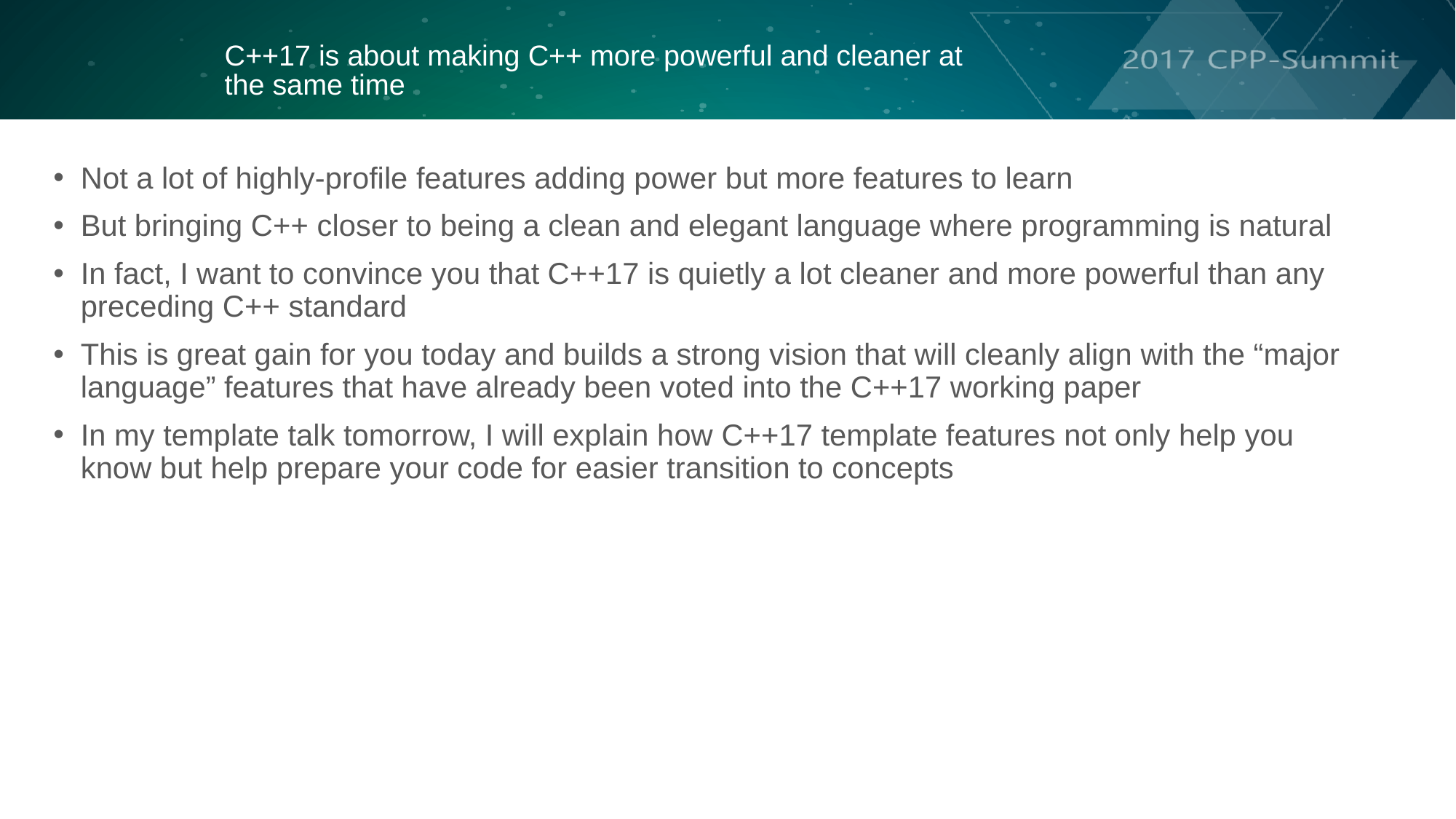

C++17 is about making C++ more powerful and cleaner at the same time
Not a lot of highly-profile features adding power but more features to learn
But bringing C++ closer to being a clean and elegant language where programming is natural
In fact, I want to convince you that C++17 is quietly a lot cleaner and more powerful than any preceding C++ standard
This is great gain for you today and builds a strong vision that will cleanly align with the “major language” features that have already been voted into the C++17 working paper
In my template talk tomorrow, I will explain how C++17 template features not only help you know but help prepare your code for easier transition to concepts